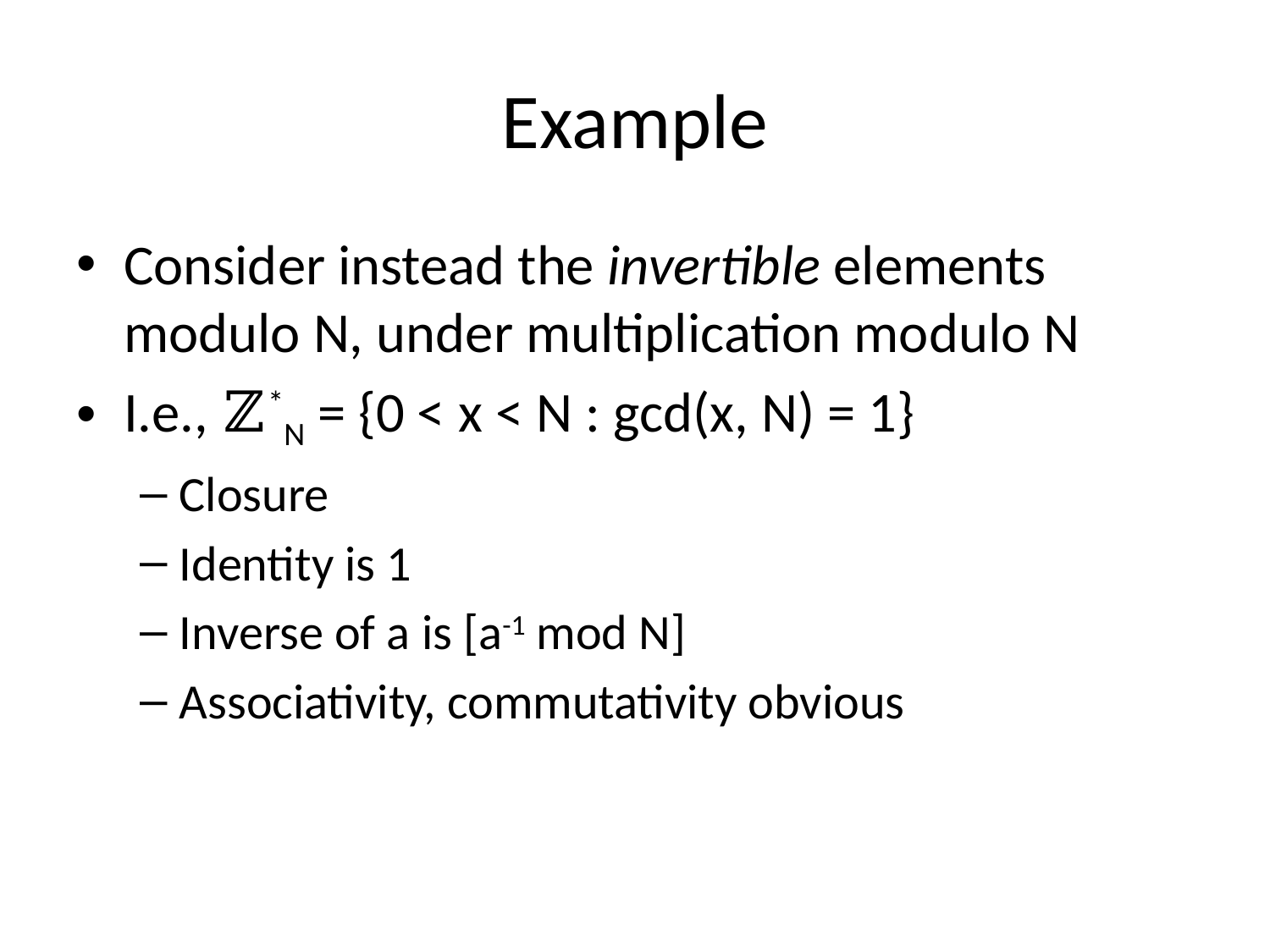

# Example
Consider instead the invertible elements modulo N, under multiplication modulo N
I.e., ℤ*N = {0 < x < N : gcd(x, N) = 1}
Closure
Identity is 1
Inverse of a is [a-1 mod N]
Associativity, commutativity obvious